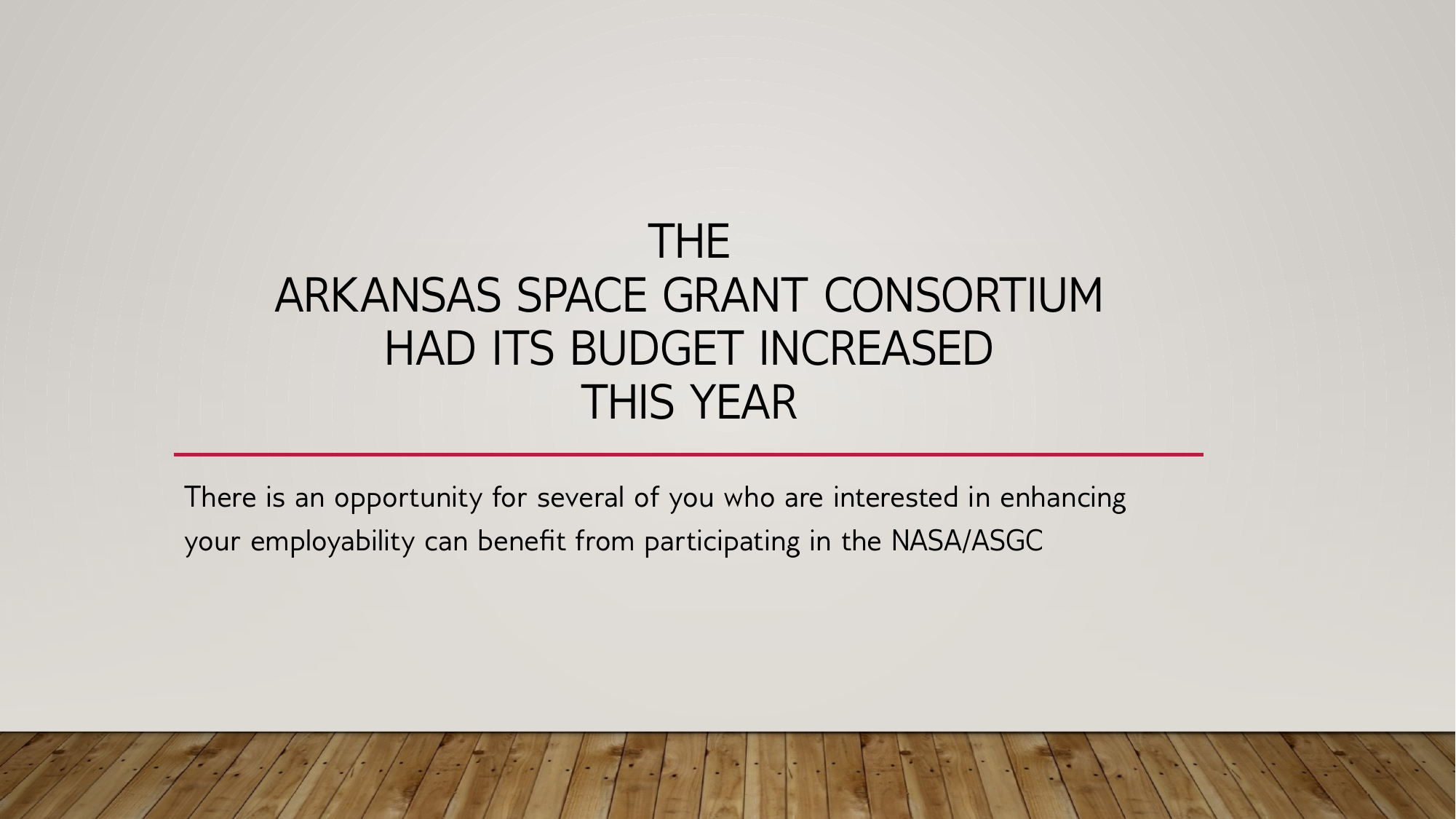

# The Arkansas space grant consortium haD its budget increased this year
There is an opportunity for several of you who are interested in enhancing your employability can benefit from participating in the NASA/ASGC